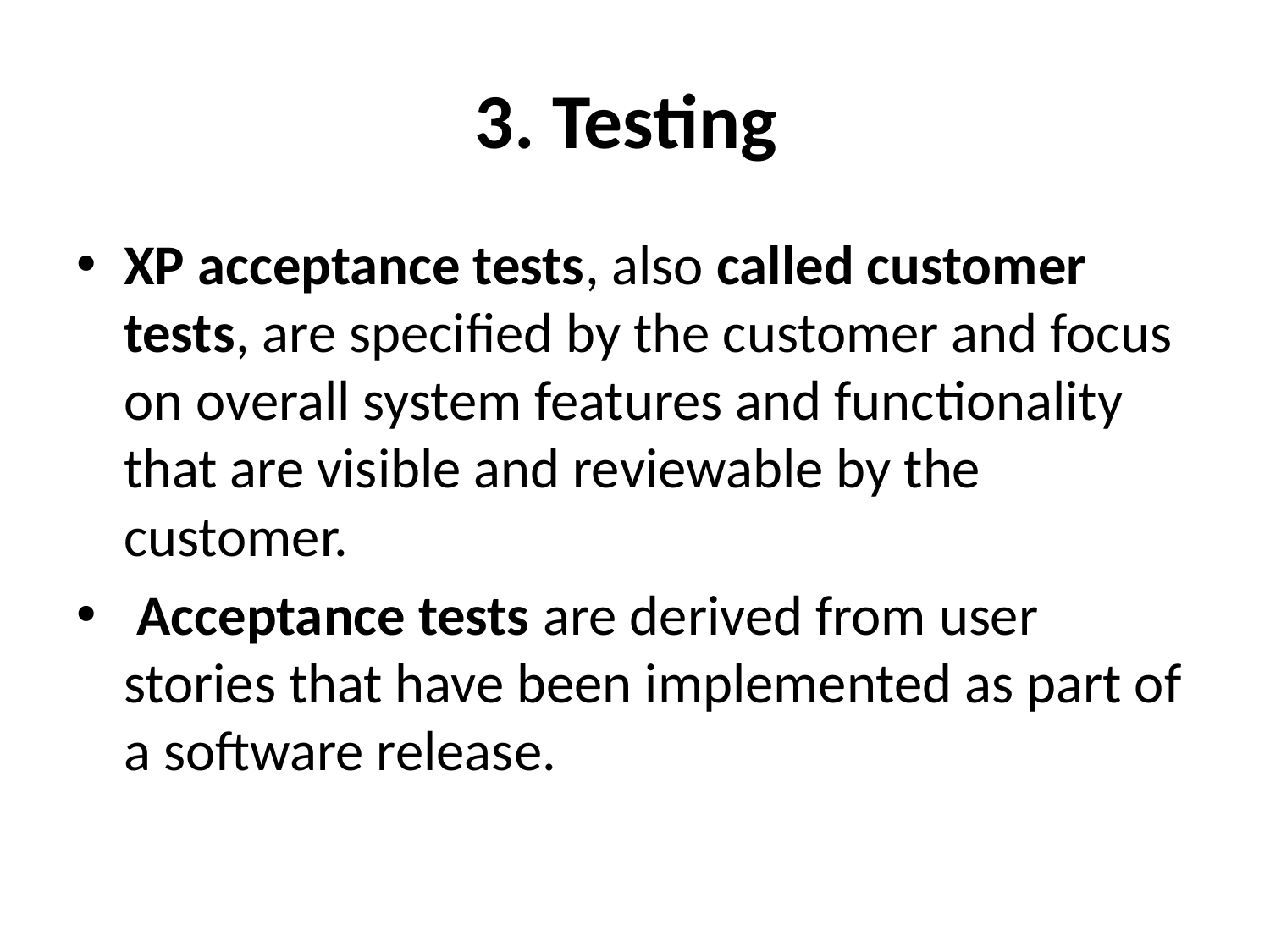

# 3. Testing
XP acceptance tests, also called customer tests, are specified by the customer and focus on overall system features and functionality that are visible and reviewable by the customer.
 Acceptance tests are derived from user stories that have been implemented as part of a software release.